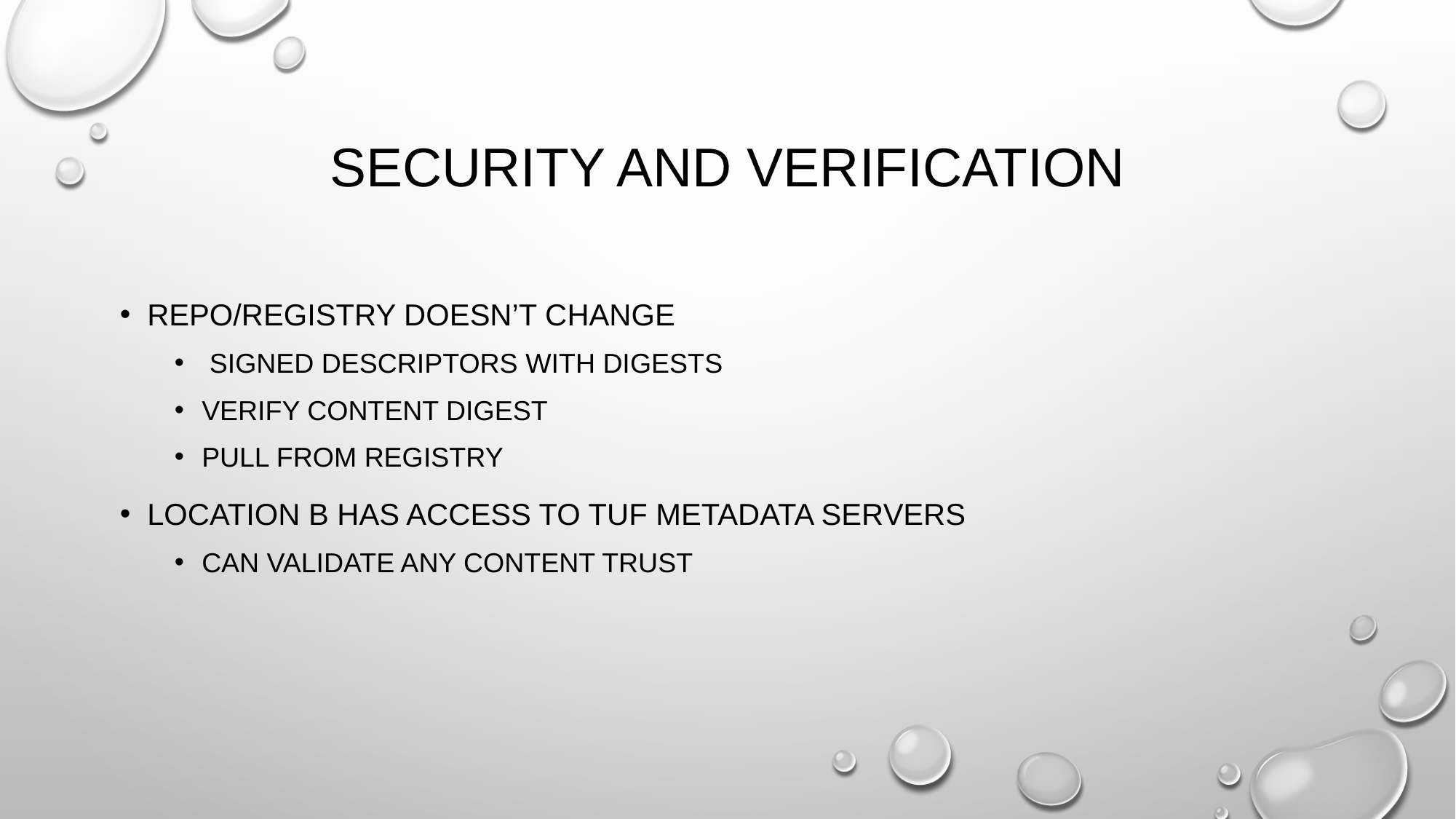

# Security and verification
repo/Registry Doesn’t Change
 signed descriptors With Digests
Verify Content Digest
pull from Registry
Location B has access to TUF Metadata Servers
Can validate any content Trust